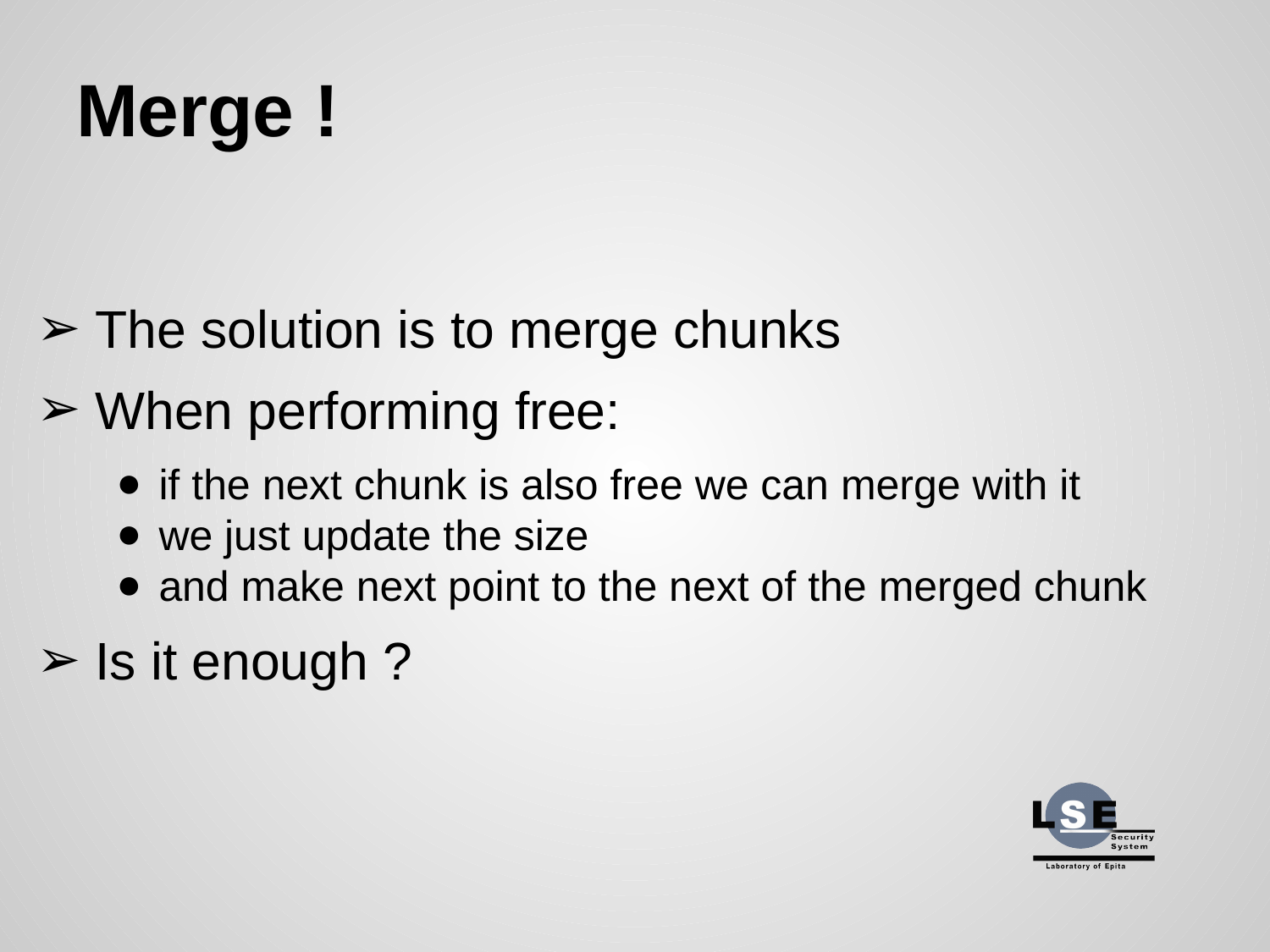

# Merge !
The solution is to merge chunks
When performing free:
if the next chunk is also free we can merge with it
we just update the size
and make next point to the next of the merged chunk
Is it enough ?